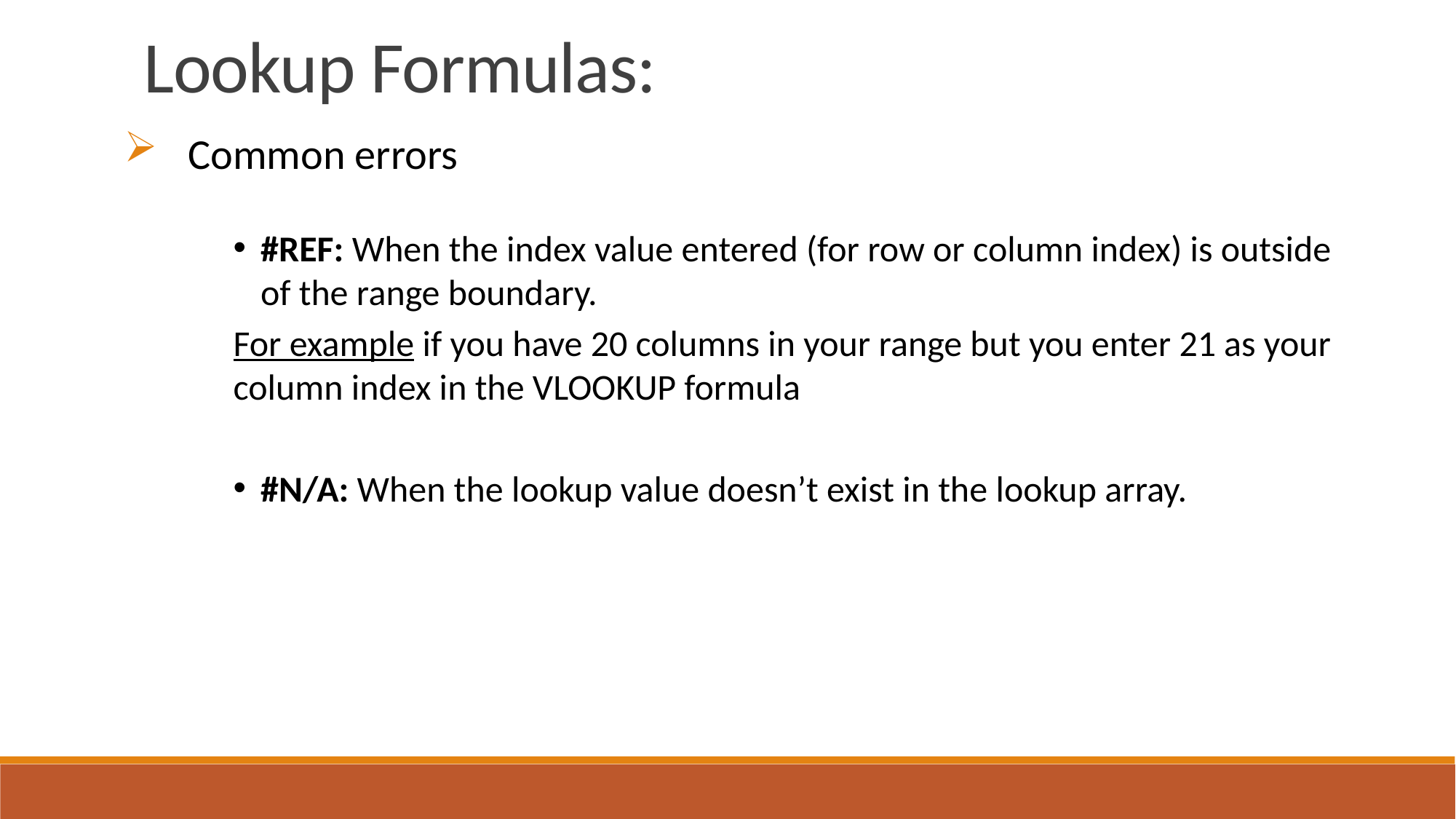

Lookup Formulas:

 Common errors

#REF: When the index value entered (for row or column index) is outside of the range boundary.
For example if you have 20 columns in your range but you enter 21 as your column index in the VLOOKUP formula

#N/A: When the lookup value doesn’t exist in the lookup array.